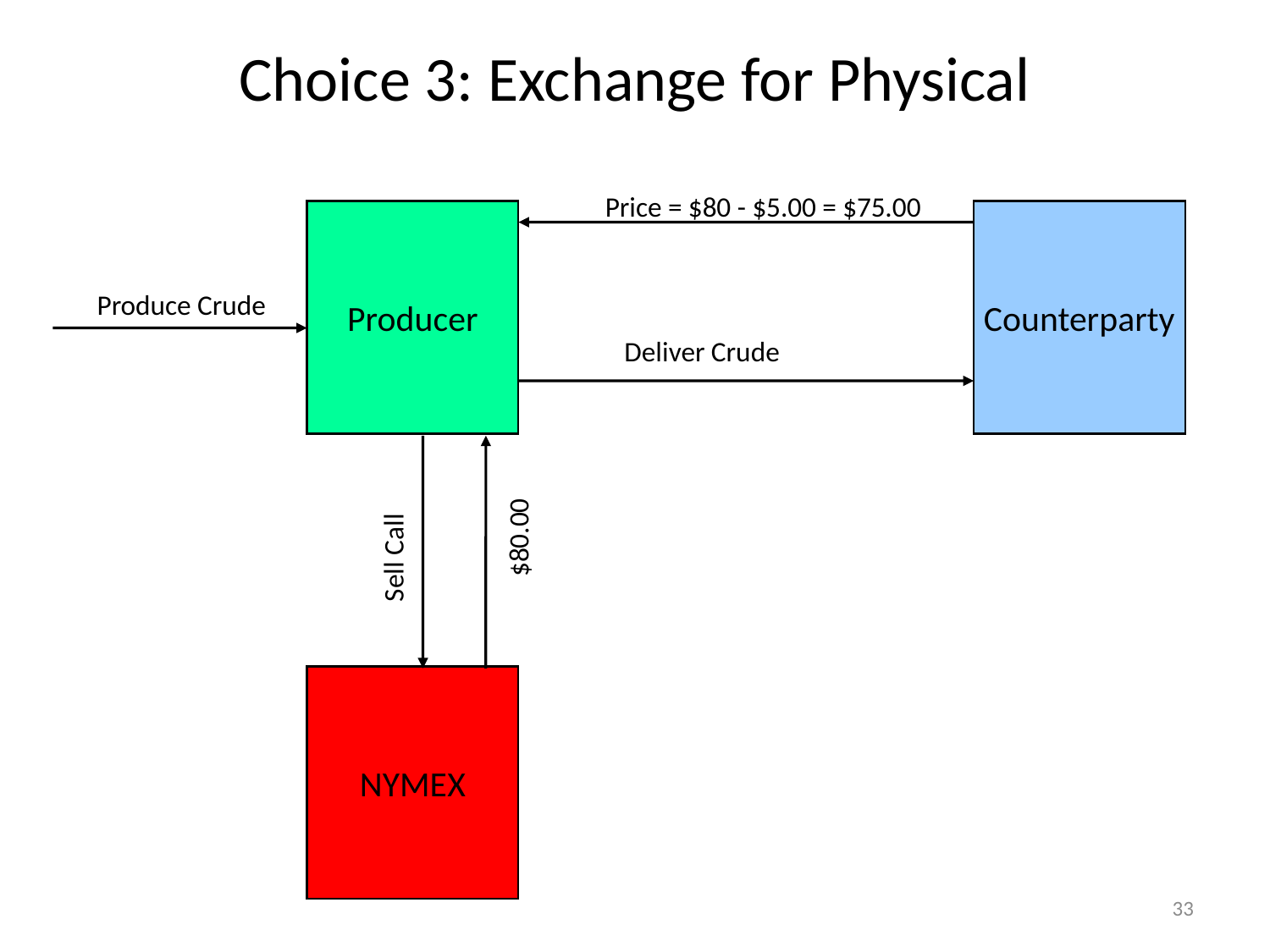

# Choice 3: Exchange for Physical
Price = $80 - $5.00 = $75.00
Producer
Counterparty

Produce Crude
Deliver Crude

$80.00
Sell Call

NYMEX
33